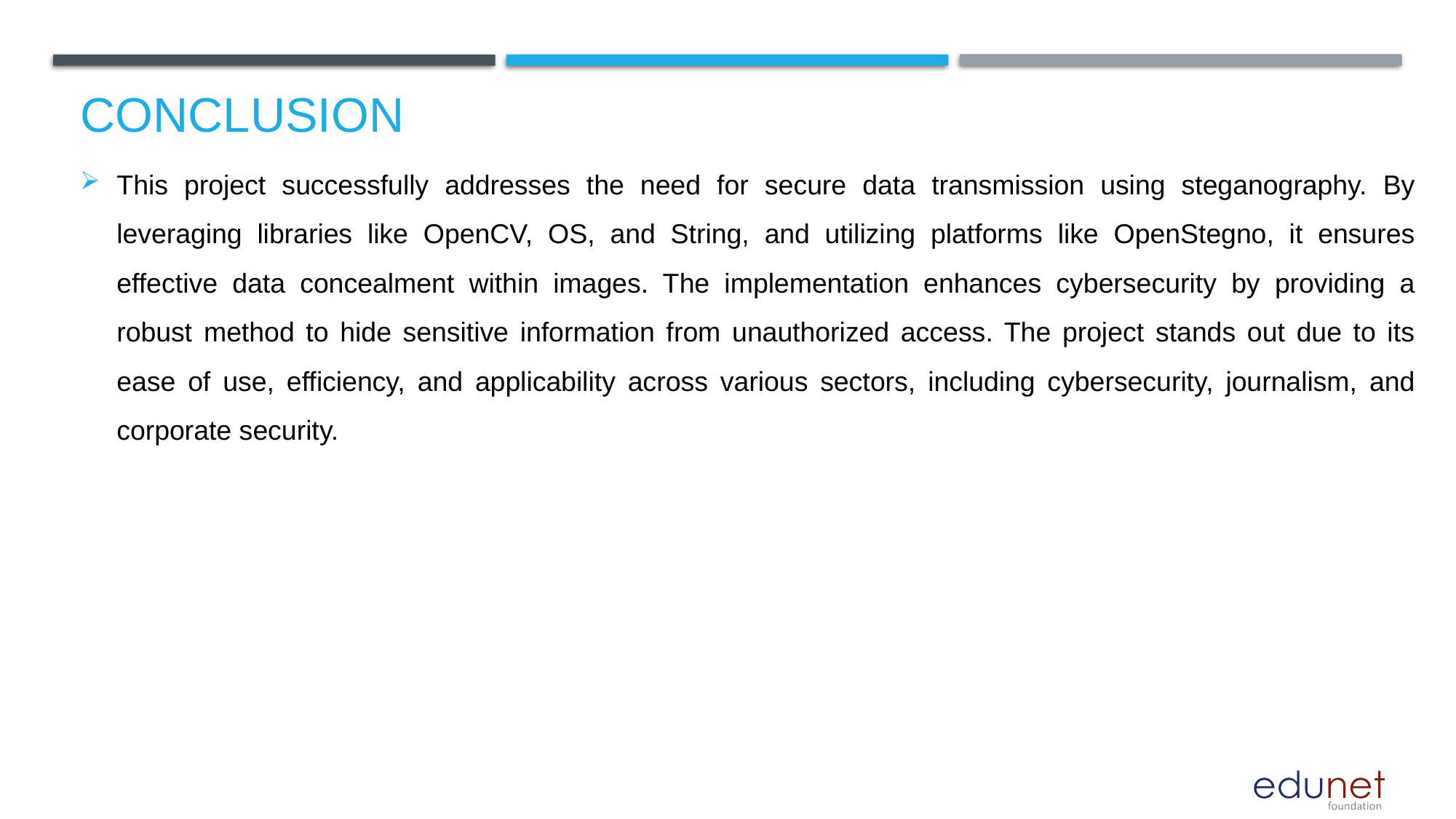

# Conclusion
This project successfully addresses the need for secure data transmission using steganography. By leveraging libraries like OpenCV, OS, and String, and utilizing platforms like OpenStegno, it ensures effective data concealment within images. The implementation enhances cybersecurity by providing a robust method to hide sensitive information from unauthorized access. The project stands out due to its ease of use, efficiency, and applicability across various sectors, including cybersecurity, journalism, and corporate security.